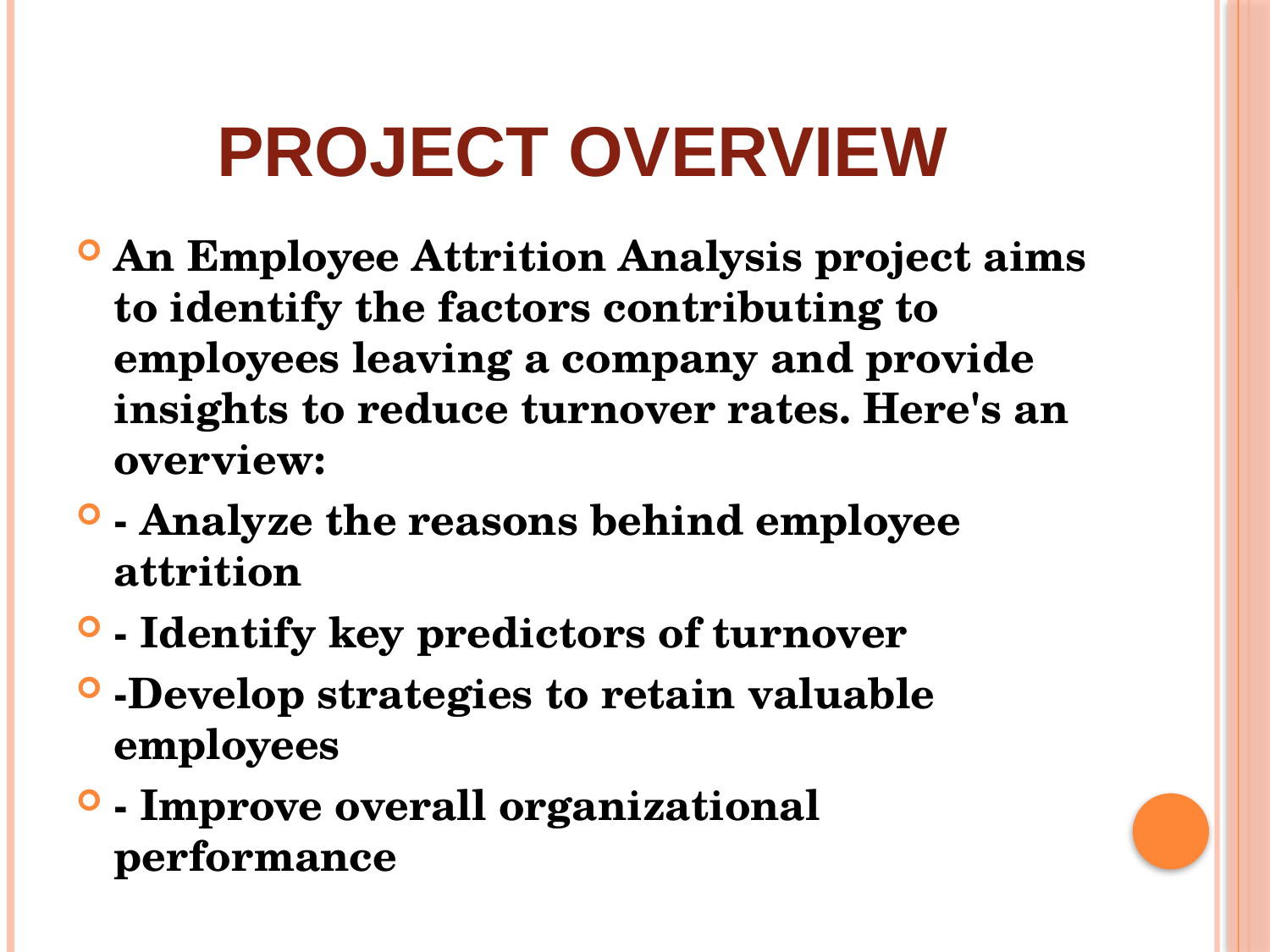

# PROJECT OVERVIEW
An Employee Attrition Analysis project aims to identify the factors contributing to employees leaving a company and provide insights to reduce turnover rates. Here's an overview:
- Analyze the reasons behind employee attrition
- Identify key predictors of turnover
-Develop strategies to retain valuable employees
- Improve overall organizational performance